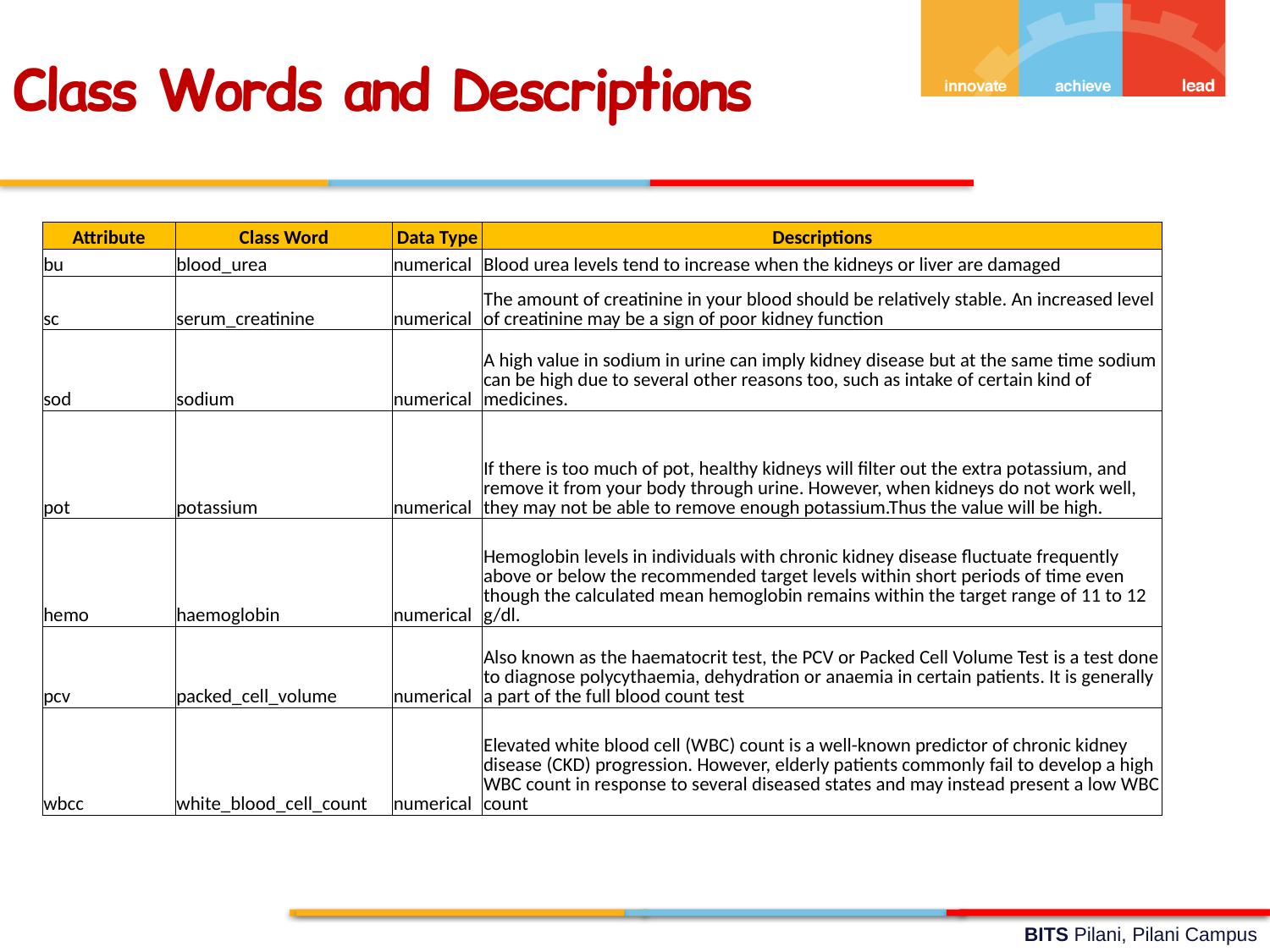

Class Words and Descriptions

| Attribute | Class Word | Data Type | Descriptions |
| --- | --- | --- | --- |
| bu | blood\_urea | numerical | Blood urea levels tend to increase when the kidneys or liver are damaged |
| sc | serum\_creatinine | numerical | The amount of creatinine in your blood should be relatively stable. An increased level of creatinine may be a sign of poor kidney function |
| sod | sodium | numerical | A high value in sodium in urine can imply kidney disease but at the same time sodium can be high due to several other reasons too, such as intake of certain kind of medicines. |
| pot | potassium | numerical | If there is too much of pot, healthy kidneys will filter out the extra potassium, and remove it from your body through urine. However, when kidneys do not work well, they may not be able to remove enough potassium.Thus the value will be high. |
| hemo | haemoglobin | numerical | Hemoglobin levels in individuals with chronic kidney disease fluctuate frequently above or below the recommended target levels within short periods of time even though the calculated mean hemoglobin remains within the target range of 11 to 12 g/dl. |
| pcv | packed\_cell\_volume | numerical | Also known as the haematocrit test, the PCV or Packed Cell Volume Test is a test done to diagnose polycythaemia, dehydration or anaemia in certain patients. It is generally a part of the full blood count test |
| wbcc | white\_blood\_cell\_count | numerical | Elevated white blood cell (WBC) count is a well-known predictor of chronic kidney disease (CKD) progression. However, elderly patients commonly fail to develop a high WBC count in response to several diseased states and may instead present a low WBC count |